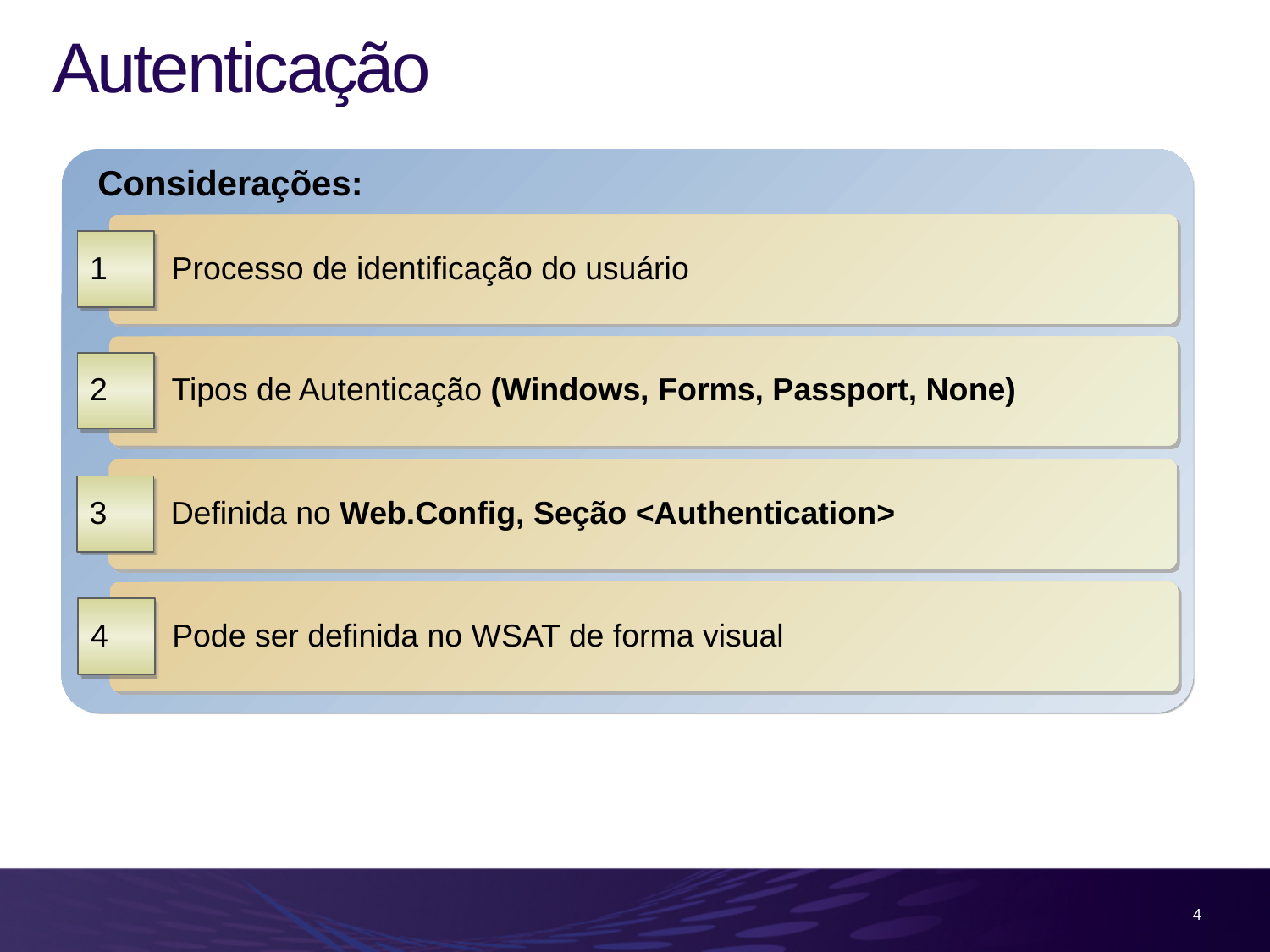

# Autenticação
Considerações:

 Processo de identificação do usuário
1
 Tipos de Autenticação (Windows, Forms, Passport, None)
2
 Definida no Web.Config, Seção <Authentication>
3
 Pode ser definida no WSAT de forma visual
4
4